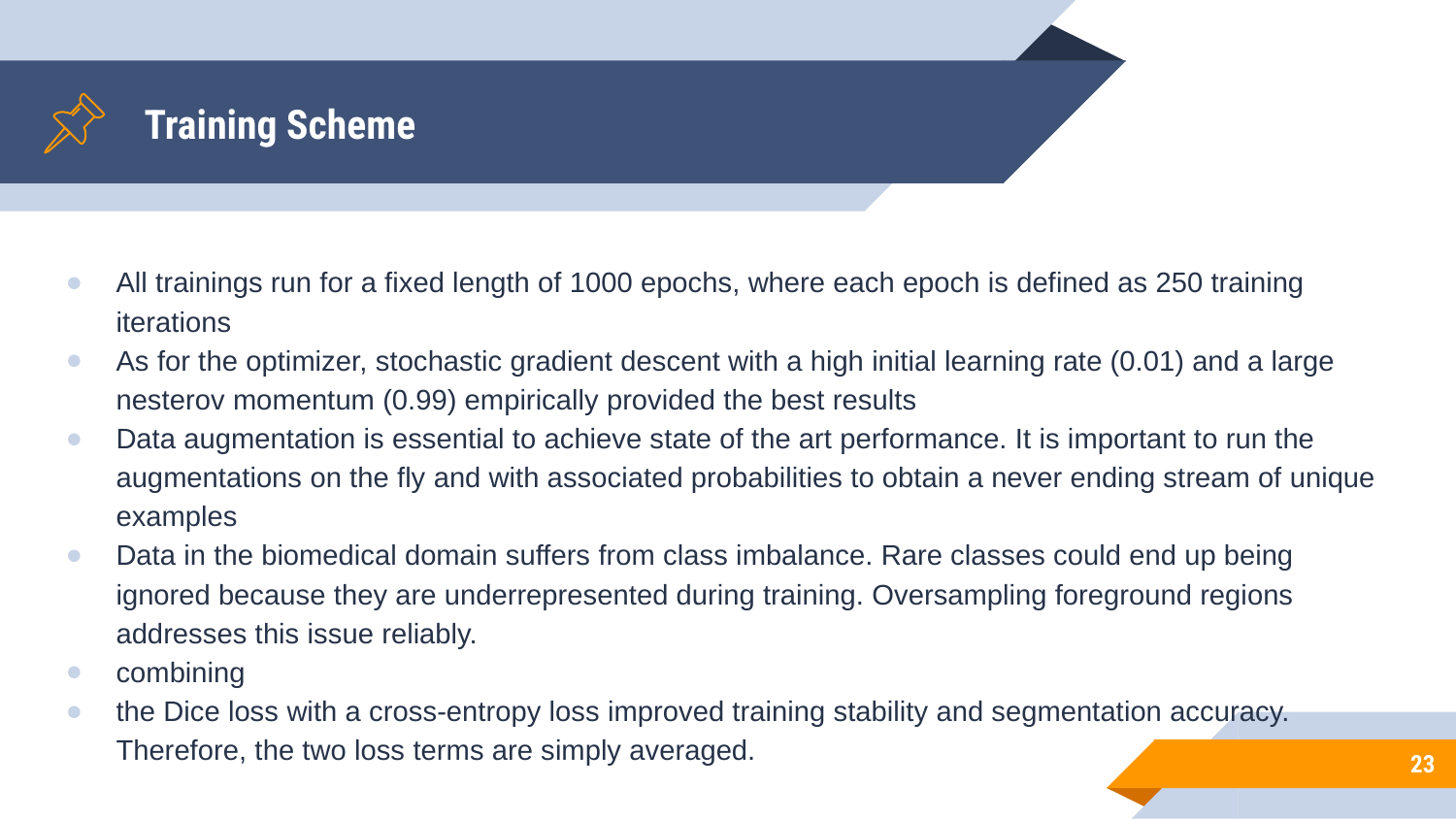

# Training Scheme

All trainings run for a fixed length of 1000 epochs, where each epoch is defined as 250 training iterations
As for the optimizer, stochastic gradient descent with a high initial learning rate (0.01) and a large nesterov momentum (0.99) empirically provided the best results
Data augmentation is essential to achieve state of the art performance. It is important to run the augmentations on the fly and with associated probabilities to obtain a never ending stream of unique examples
Data in the biomedical domain suffers from class imbalance. Rare classes could end up being ignored because they are underrepresented during training. Oversampling foreground regions addresses this issue reliably.
combining
the Dice loss with a cross-entropy loss improved training stability and segmentation accuracy. Therefore, the two loss terms are simply averaged.

23